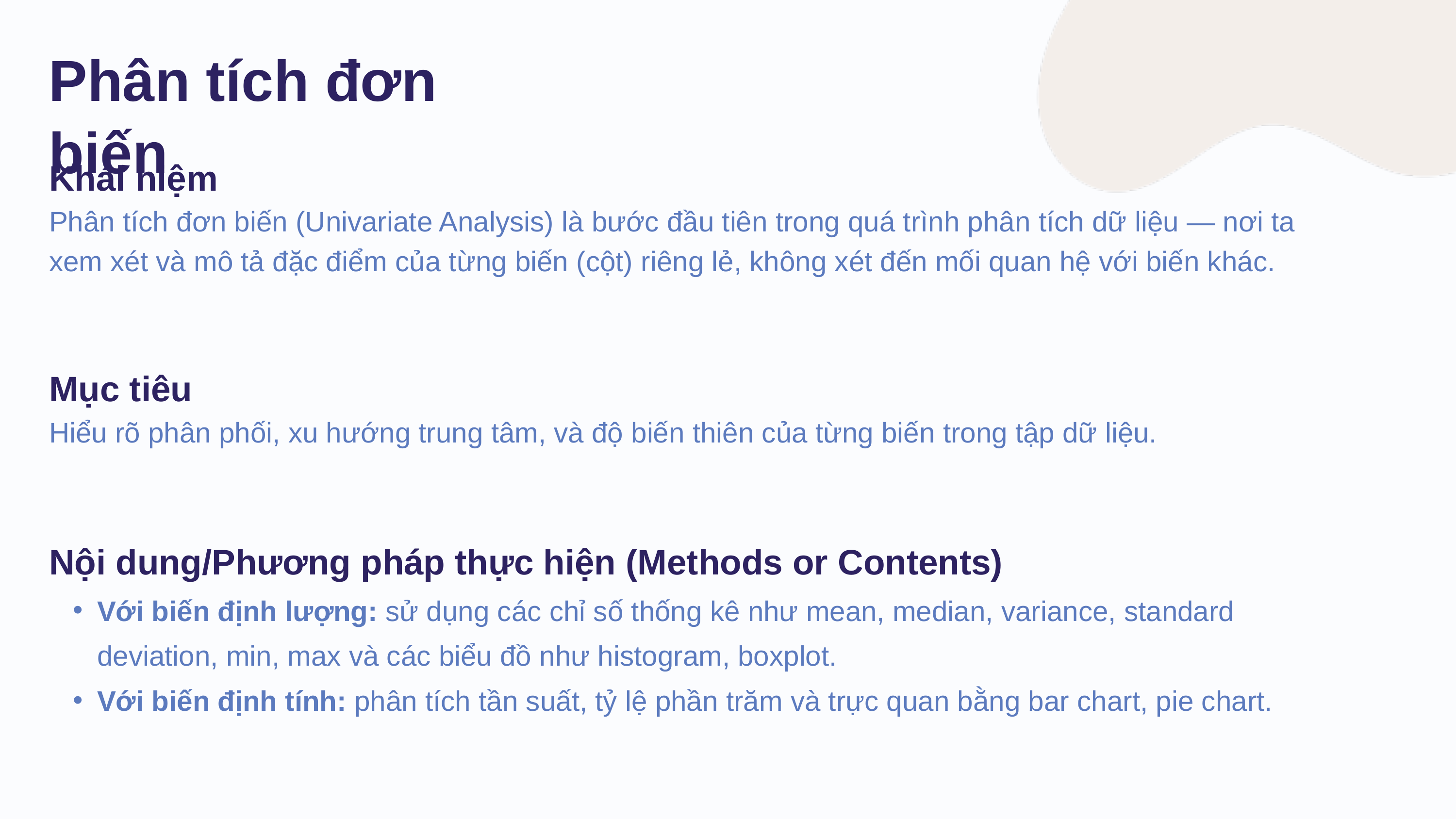

Phân tích đơn biến
Khái niệm
Phân tích đơn biến (Univariate Analysis) là bước đầu tiên trong quá trình phân tích dữ liệu — nơi ta xem xét và mô tả đặc điểm của từng biến (cột) riêng lẻ, không xét đến mối quan hệ với biến khác.
Mục tiêu
Hiểu rõ phân phối, xu hướng trung tâm, và độ biến thiên của từng biến trong tập dữ liệu.
Nội dung/Phương pháp thực hiện (Methods or Contents)
Với biến định lượng: sử dụng các chỉ số thống kê như mean, median, variance, standard deviation, min, max và các biểu đồ như histogram, boxplot.
Với biến định tính: phân tích tần suất, tỷ lệ phần trăm và trực quan bằng bar chart, pie chart.